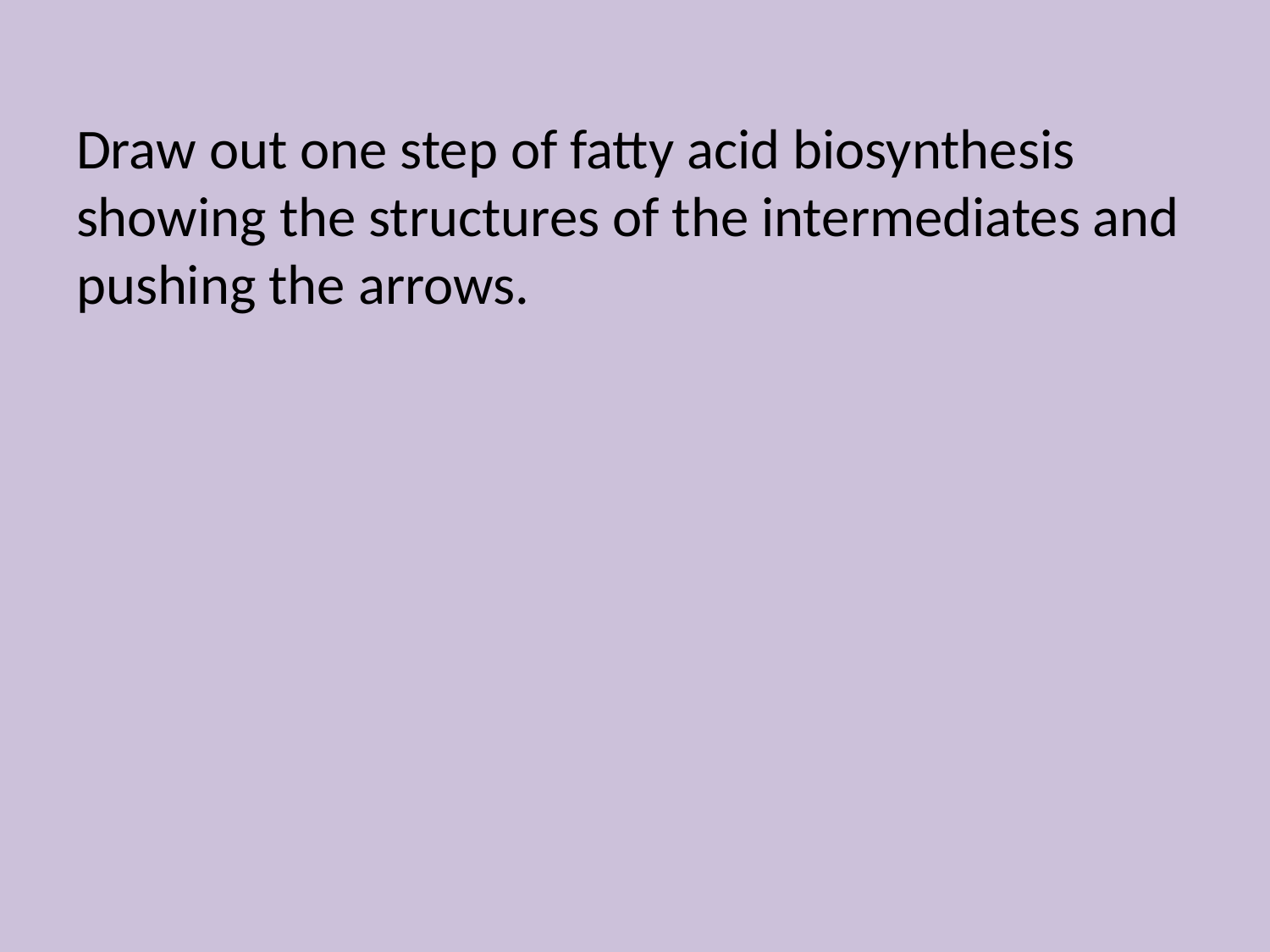

Draw out one step of fatty acid biosynthesis showing the structures of the intermediates and pushing the arrows.